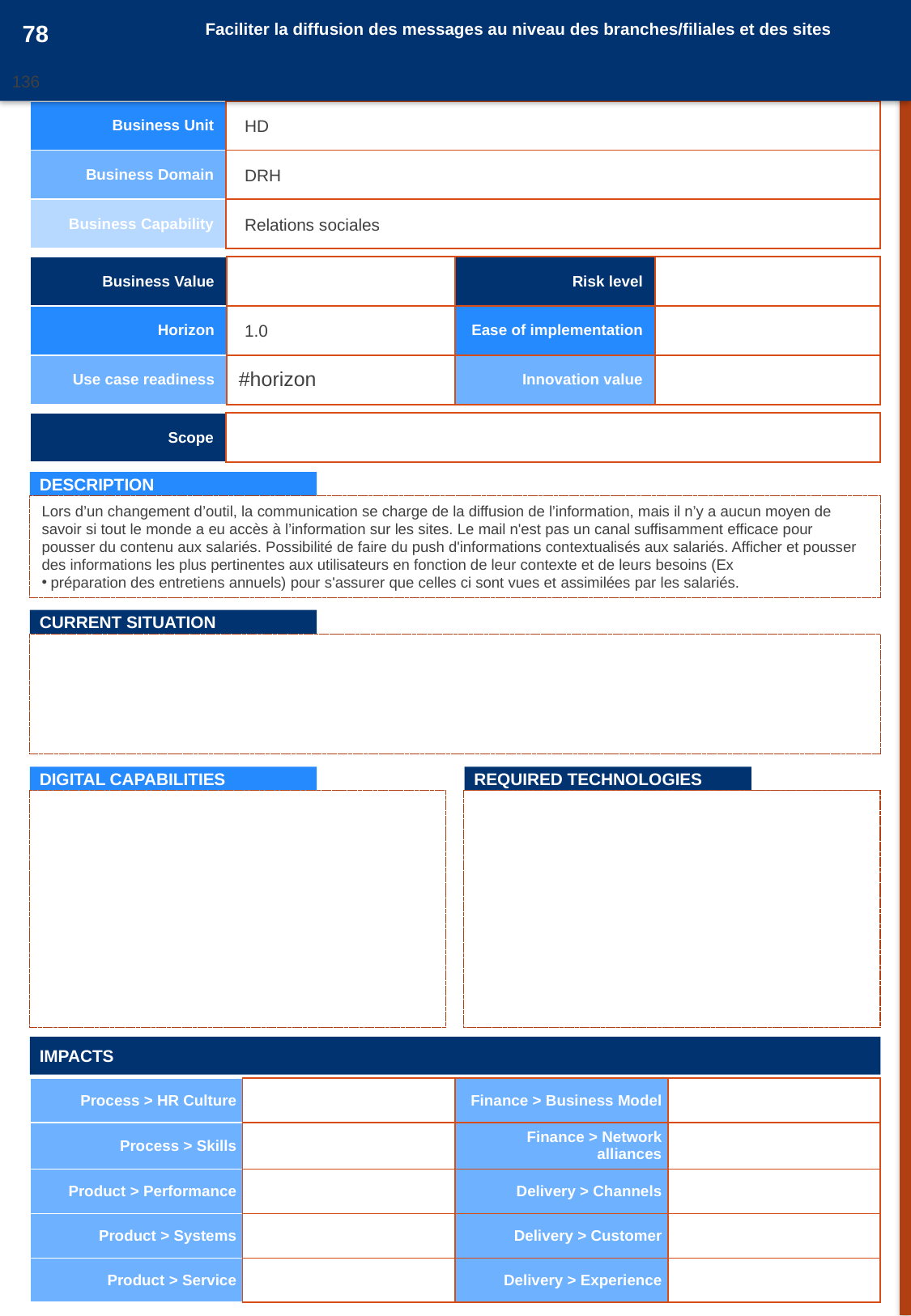

78
Faciliter la diffusion des messages au niveau des branches/filiales et des sites
136
20161050

| Business Unit |  |
| --- | --- |
| Business Domain |  |
| Business Capability |  |
HD
DRH
Relations sociales
| Business Value |  | Risk level |  |
| --- | --- | --- | --- |
| Horizon |  | Ease of implementation |  |
| Use case readiness | #horizon | Innovation value |  |

1.0

| Scope |  |
| --- | --- |

DESCRIPTION
Lors d’un changement d’outil, la communication se charge de la diffusion de l’information, mais il n’y a aucun moyen de savoir si tout le monde a eu accès à l’information sur les sites. Le mail n'est pas un canal suffisamment efficace pour pousser du contenu aux salariés. Possibilité de faire du push d'informations contextualisés aux salariés. Afficher et pousser des informations les plus pertinentes aux utilisateurs en fonction de leur contexte et de leurs besoins (Ex
 préparation des entretiens annuels) pour s'assurer que celles ci sont vues et assimilées par les salariés.
CURRENT SITUATION

DIGITAL CAPABILITIES
REQUIRED TECHNOLOGIES

IMPACTS

| Process > HR Culture |  | Finance > Business Model |  |
| --- | --- | --- | --- |
| Process > Skills |  | Finance > Network alliances |  |
| Product > Performance |  | Delivery > Channels |  |
| Product > Systems |  | Delivery > Customer |  |
| Product > Service |  | Delivery > Experience |  |